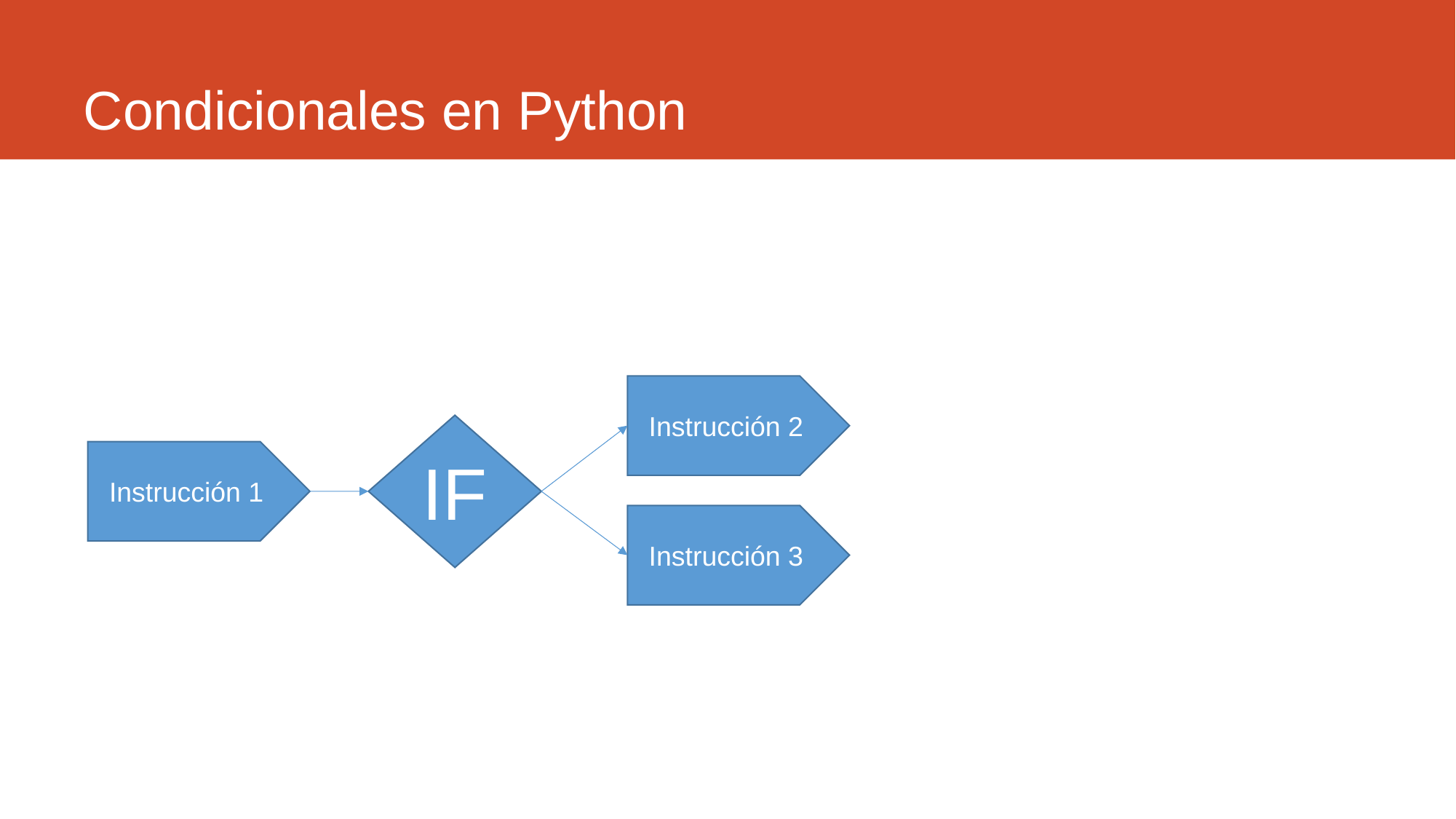

# Condicionales en Python
Instrucción 2
IF
Instrucción 1
Instrucción 3